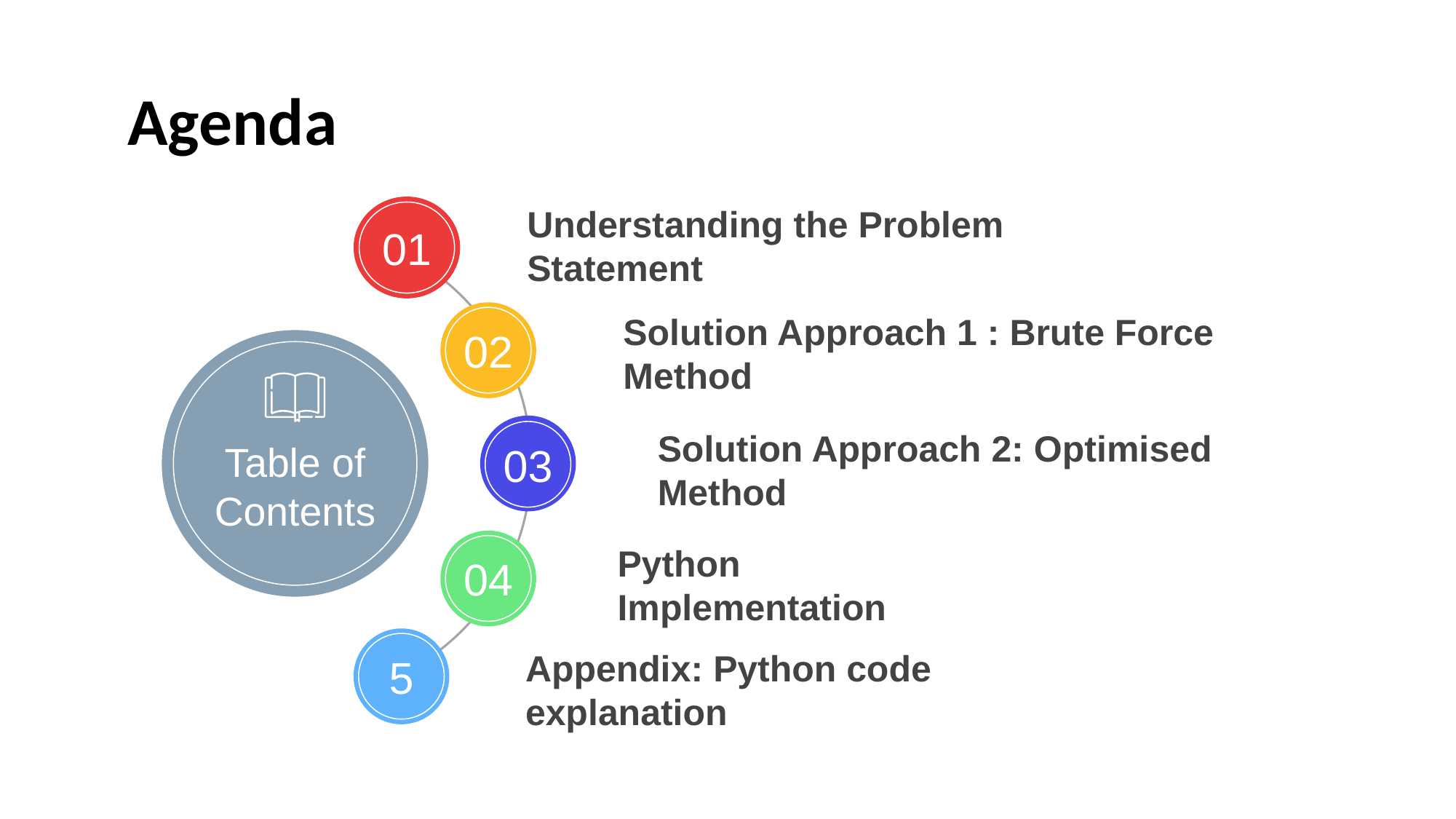

# Agenda

01
Understanding the Problem Statement

Table of
Contents

02
Solution Approach 1 : Brute Force Method

03
Solution Approach 2: Optimised Method

04
Python Implementation

5
Appendix: Python code explanation